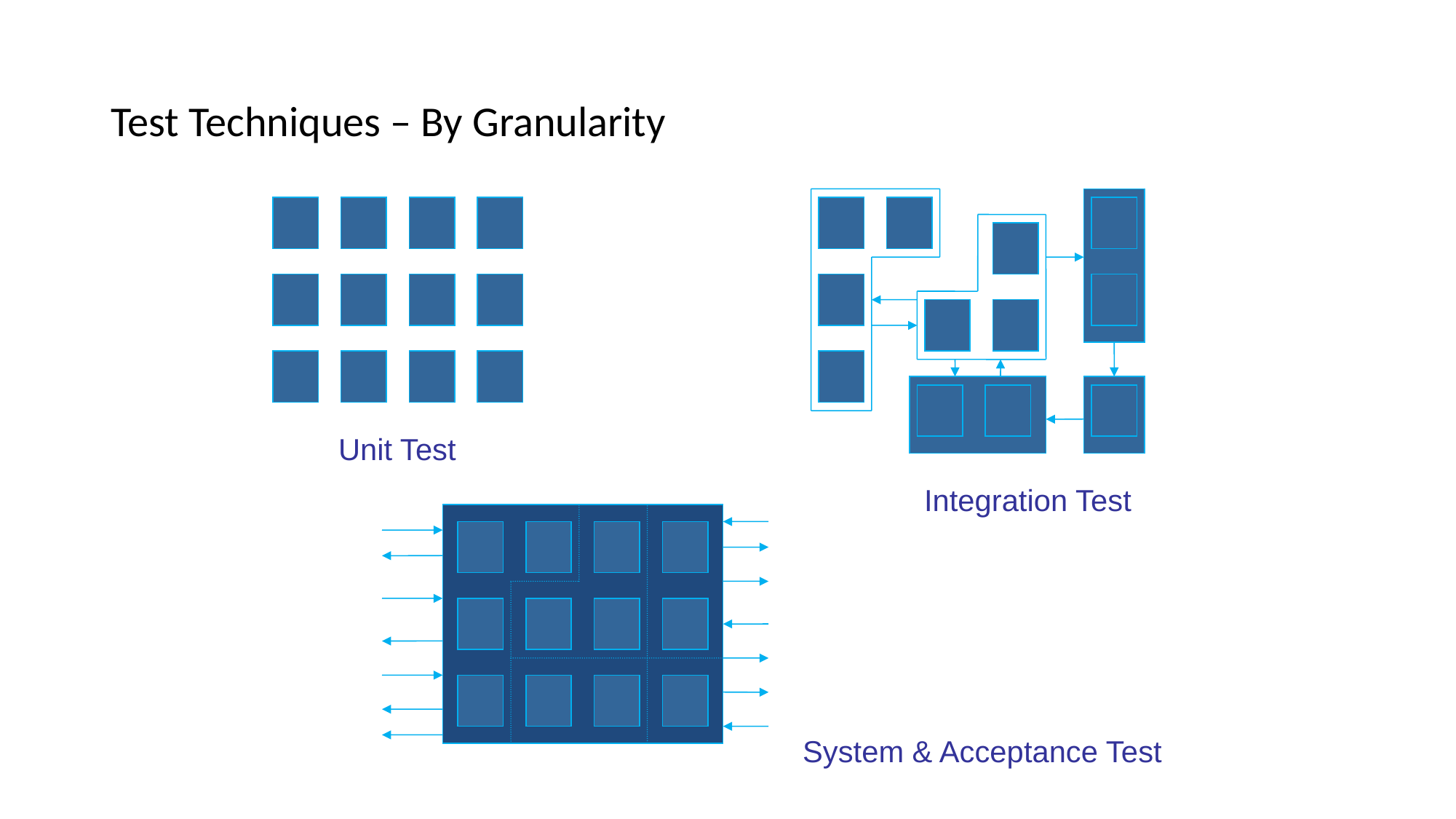

# Test Techniques – By Granularity

Unit Test
Integration Test

System & Acceptance Test